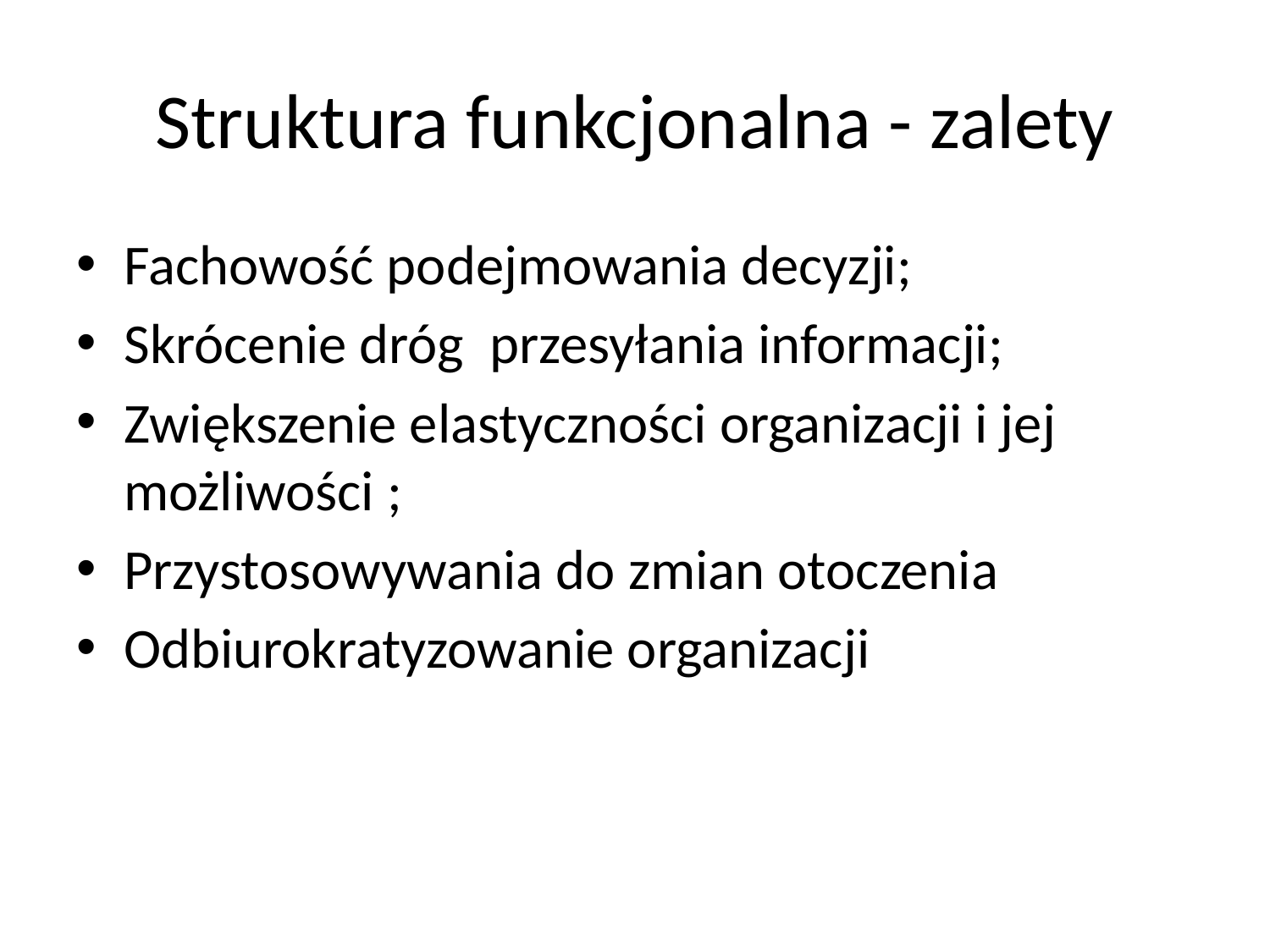

# Struktura funkcjonalna - zalety
Fachowość podejmowania decyzji;
Skrócenie dróg  przesyłania informacji;
Zwiększenie elastyczności organizacji i jej możliwości ;
Przystosowywania do zmian otoczenia
Odbiurokratyzowanie organizacji